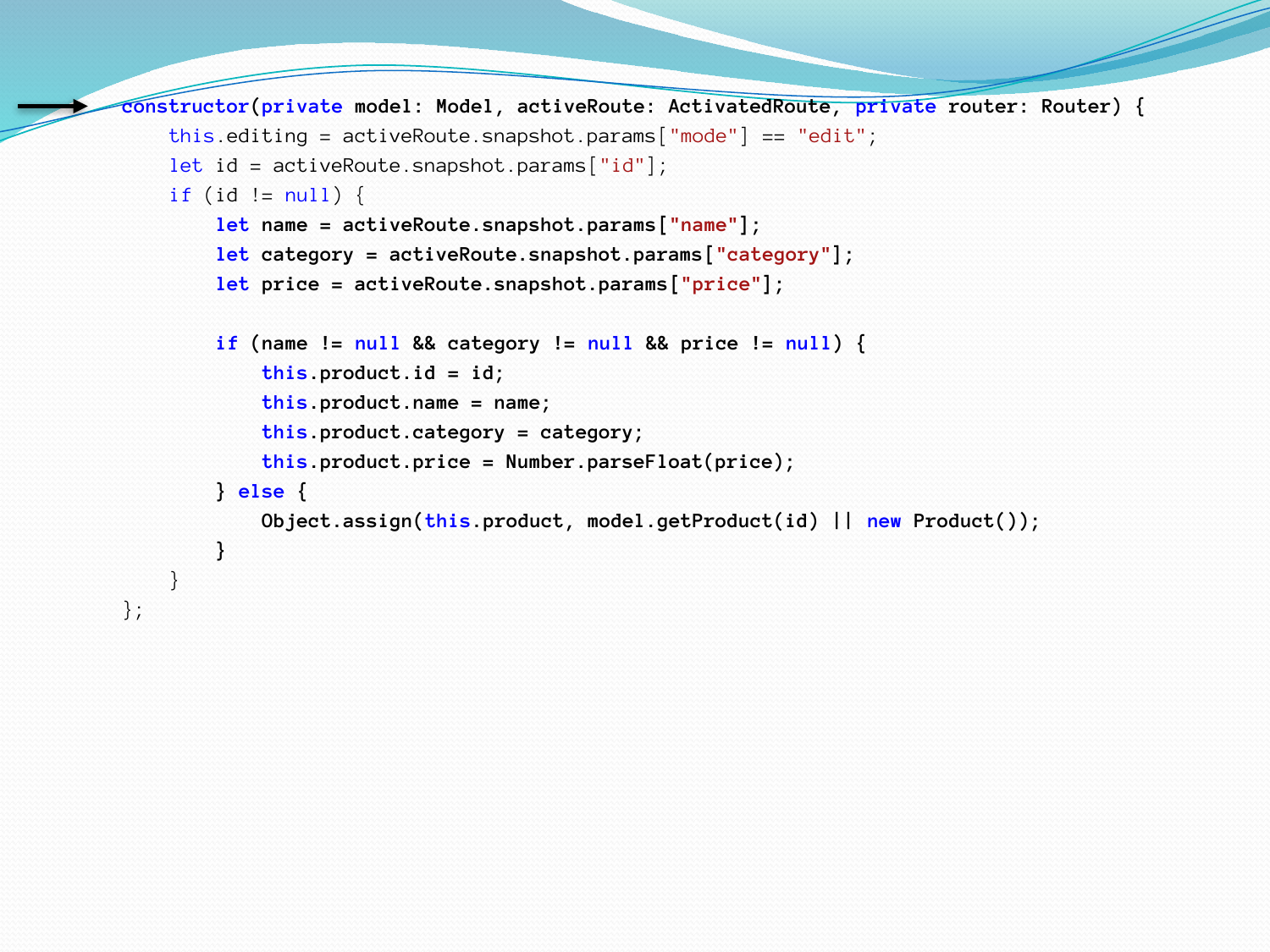

constructor(private model: Model, activeRoute: ActivatedRoute, private router: Router) {
        this.editing = activeRoute.snapshot.params["mode"] == "edit";
        let id = activeRoute.snapshot.params["id"];
        if (id != null) {
            let name = activeRoute.snapshot.params["name"];
            let category = activeRoute.snapshot.params["category"];
            let price = activeRoute.snapshot.params["price"];

            if (name != null && category != null && price != null) {
                this.product.id = id;
                this.product.name = name;
                this.product.category = category;
                this.product.price = Number.parseFloat(price);
            } else {
                Object.assign(this.product, model.getProduct(id) || new Product());
            }
        }
    };